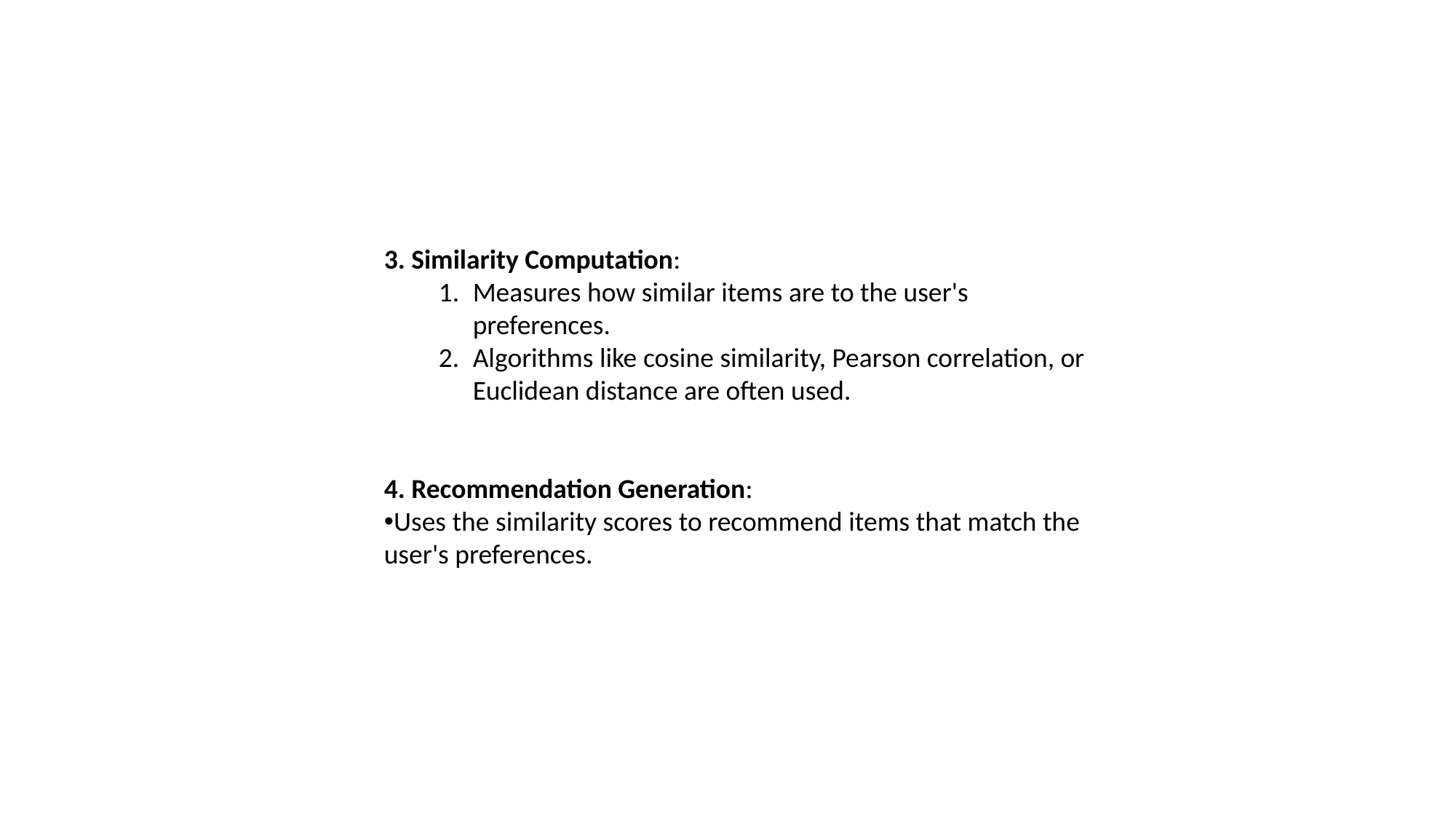

3. Similarity Computation:
Measures how similar items are to the user's preferences.
Algorithms like cosine similarity, Pearson correlation, or Euclidean distance are often used.

4. Recommendation Generation:
Uses the similarity scores to recommend items that match the user's preferences.